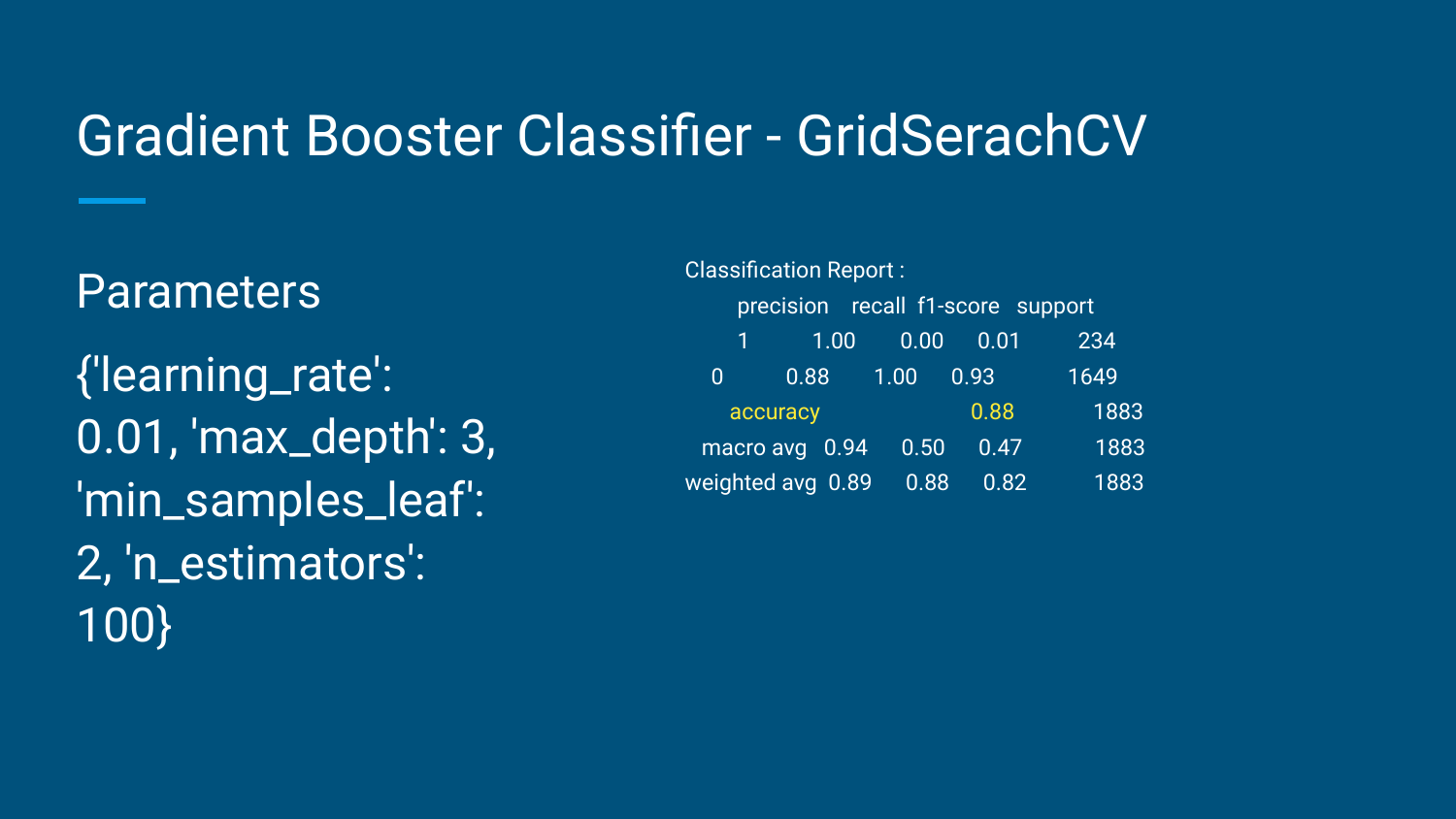

# Gradient Booster Classifier - GridSerachCV
Parameters
{'learning_rate': 0.01, 'max_depth': 3, 'min_samples_leaf': 2, 'n_estimators': 100}

Classification Report :
         		precision    recall  f1-score   support
1     	    1.00      	 0.00      0.01       	234
 	0      	    0.88      	 1.00      0.93             1649
        accuracy                           0.88              1883
   macro avg   0.94      0.50      0.47             1883
weighted avg  0.89      0.88      0.82            1883